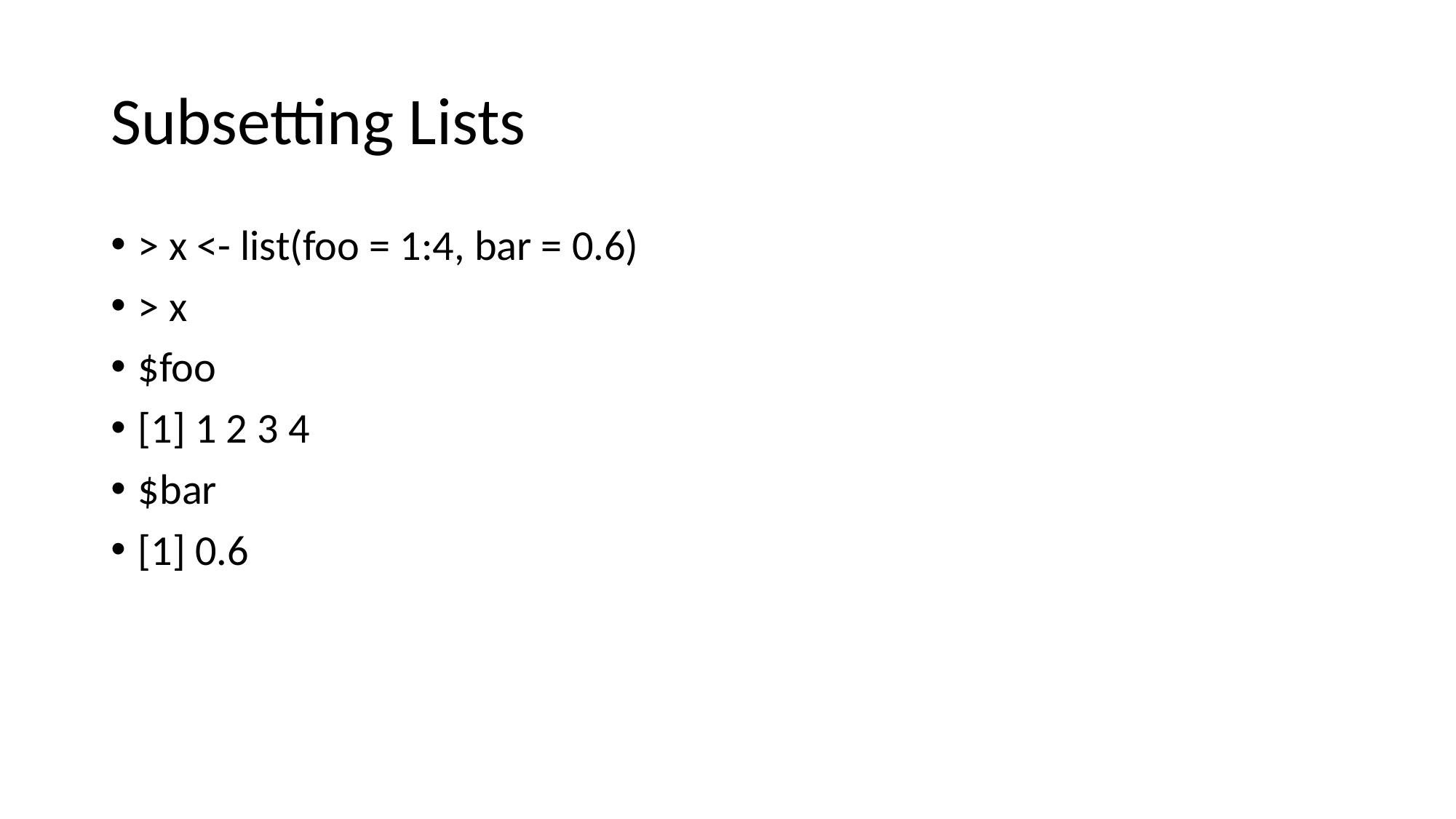

# Subsetting Lists
> x <- list(foo = 1:4, bar = 0.6)
> x
$foo
[1] 1 2 3 4
$bar
[1] 0.6